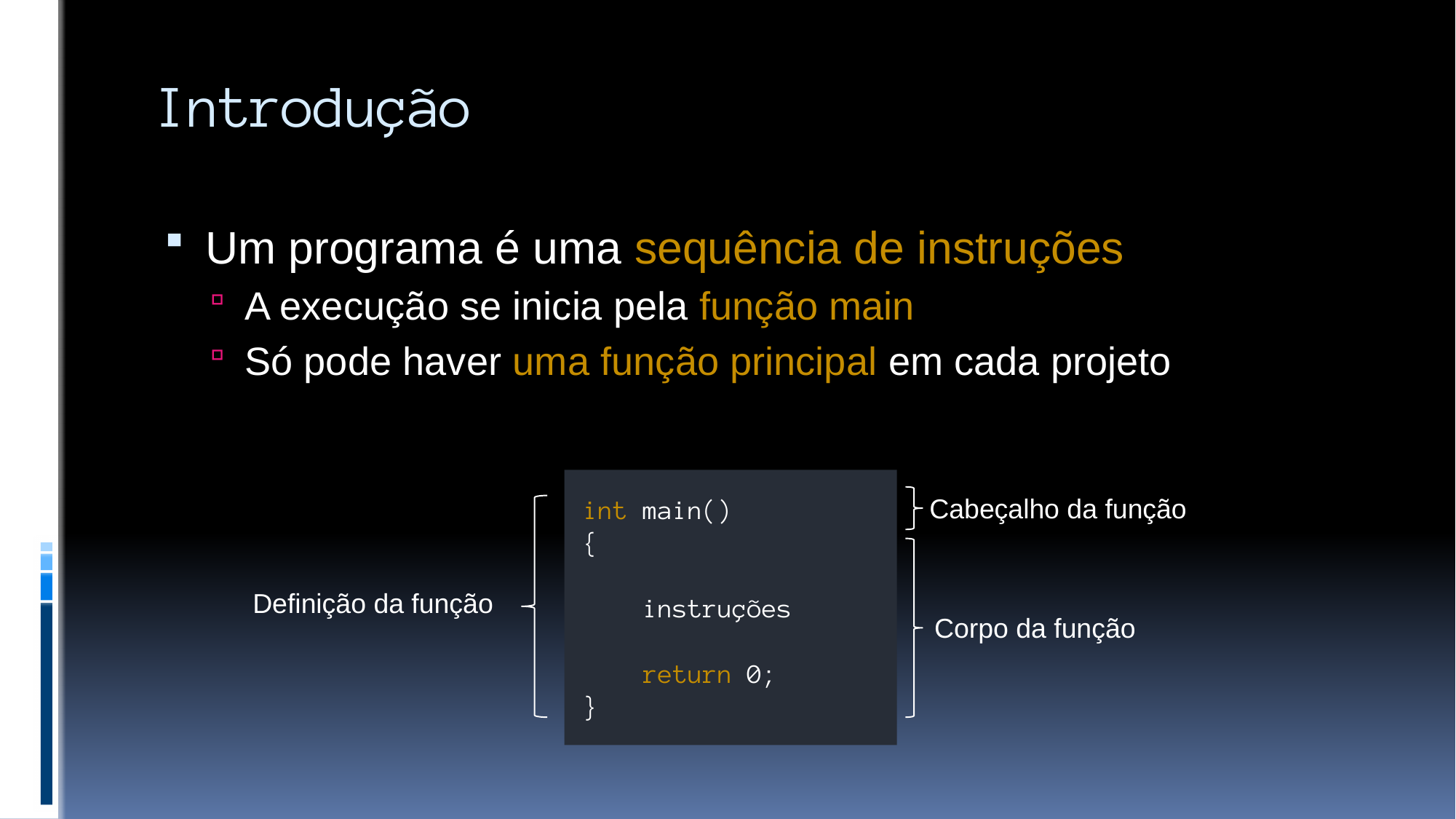

# Introdução
Um programa é uma sequência de instruções
A execução se inicia pela função main
Só pode haver uma função principal em cada projeto

Cabeçalho da função

int main()
{

    instruções

    return 0;
}

Definição da função
Corpo da função